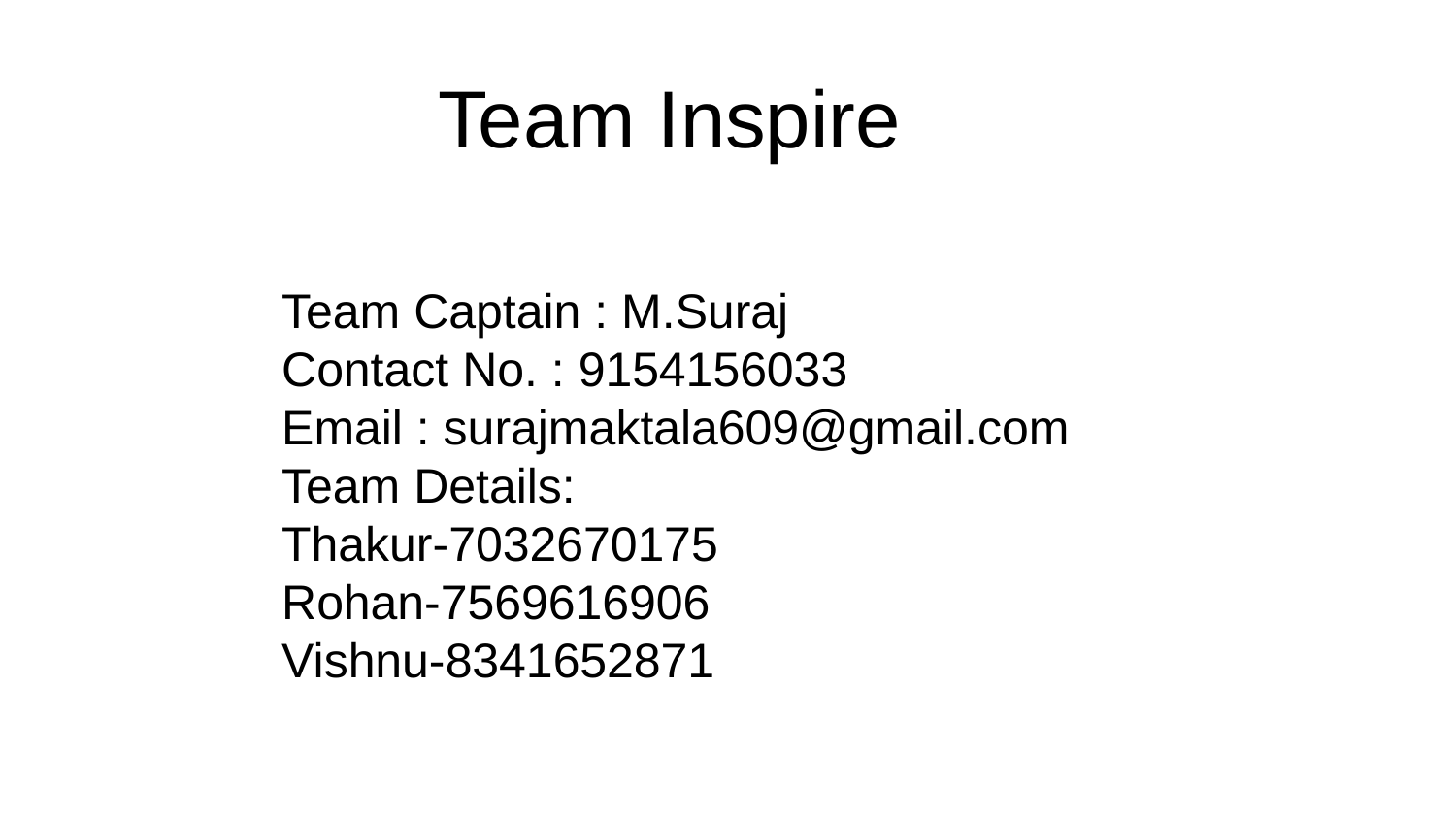

Team Inspire
Team Captain : M.Suraj
Contact No. : 9154156033
Email : surajmaktala609@gmail.com
Team Details:
Thakur-7032670175
Rohan-7569616906
Vishnu-8341652871

1